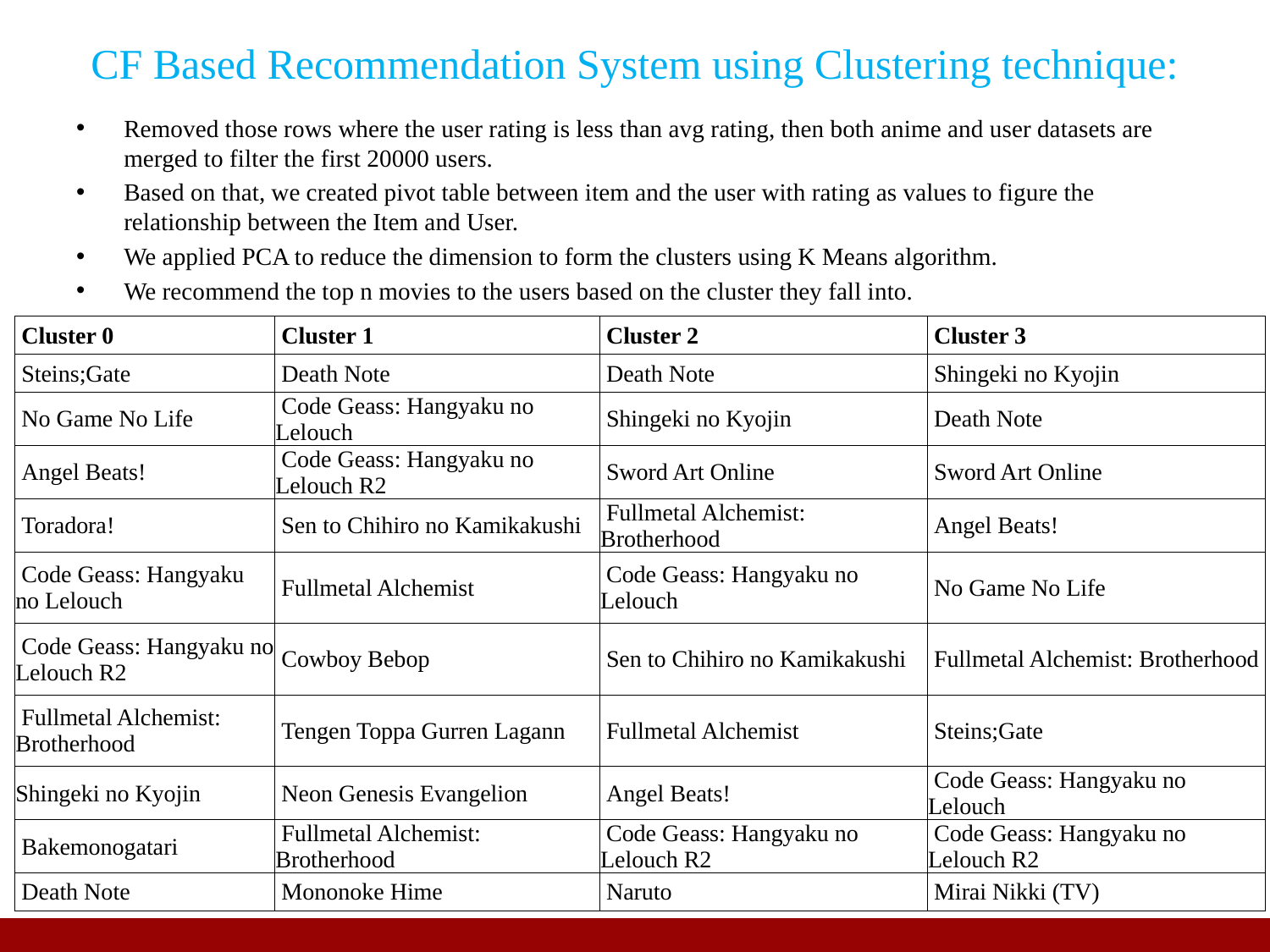

# CF Based Recommendation System using Clustering technique:
Removed those rows where the user rating is less than avg rating, then both anime and user datasets are merged to filter the first 20000 users.
Based on that, we created pivot table between item and the user with rating as values to figure the relationship between the Item and User.
We applied PCA to reduce the dimension to form the clusters using K Means algorithm.
We recommend the top n movies to the users based on the cluster they fall into.
| Cluster 0 | Cluster 1 | Cluster 2 | Cluster 3 |
| --- | --- | --- | --- |
| Steins;Gate | Death Note | Death Note | Shingeki no Kyojin |
| No Game No Life | Code Geass: Hangyaku no Lelouch | Shingeki no Kyojin | Death Note |
| Angel Beats! | Code Geass: Hangyaku no Lelouch R2 | Sword Art Online | Sword Art Online |
| Toradora! | Sen to Chihiro no Kamikakushi | Fullmetal Alchemist: Brotherhood | Angel Beats! |
| Code Geass: Hangyaku no Lelouch | Fullmetal Alchemist | Code Geass: Hangyaku no Lelouch | No Game No Life |
| Code Geass: Hangyaku no Lelouch R2 | Cowboy Bebop | Sen to Chihiro no Kamikakushi | Fullmetal Alchemist: Brotherhood |
| Fullmetal Alchemist: Brotherhood | Tengen Toppa Gurren Lagann | Fullmetal Alchemist | Steins;Gate |
| Shingeki no Kyojin | Neon Genesis Evangelion | Angel Beats! | Code Geass: Hangyaku no Lelouch |
| Bakemonogatari | Fullmetal Alchemist: Brotherhood | Code Geass: Hangyaku no Lelouch R2 | Code Geass: Hangyaku no Lelouch R2 |
| Death Note | Mononoke Hime | Naruto | Mirai Nikki (TV) |